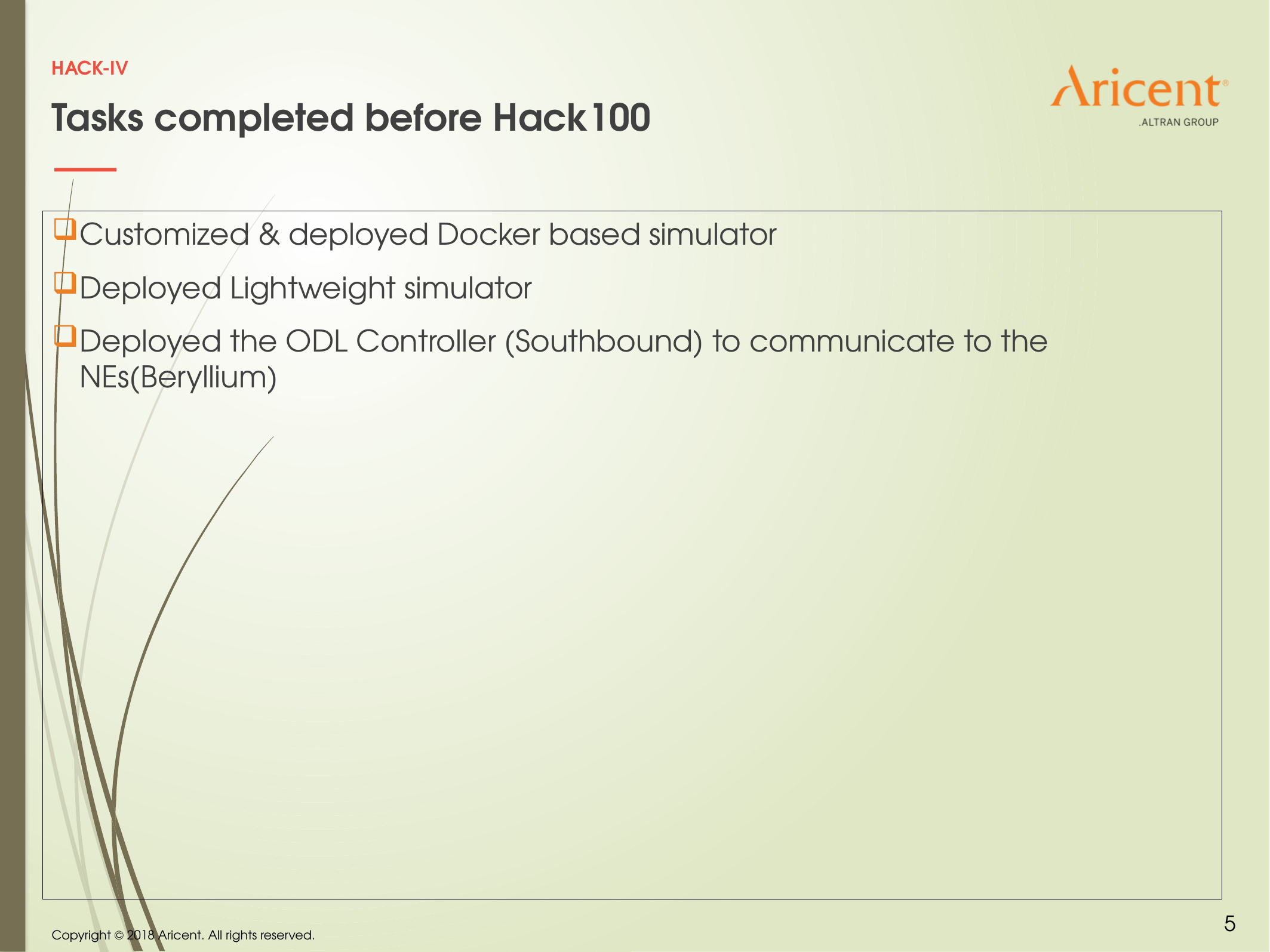

HACK-IV
Tasks completed before Hack100
Customized & deployed Docker based simulator
Deployed Lightweight simulator
Deployed the ODL Controller (Southbound) to communicate to the NEs(Beryllium)